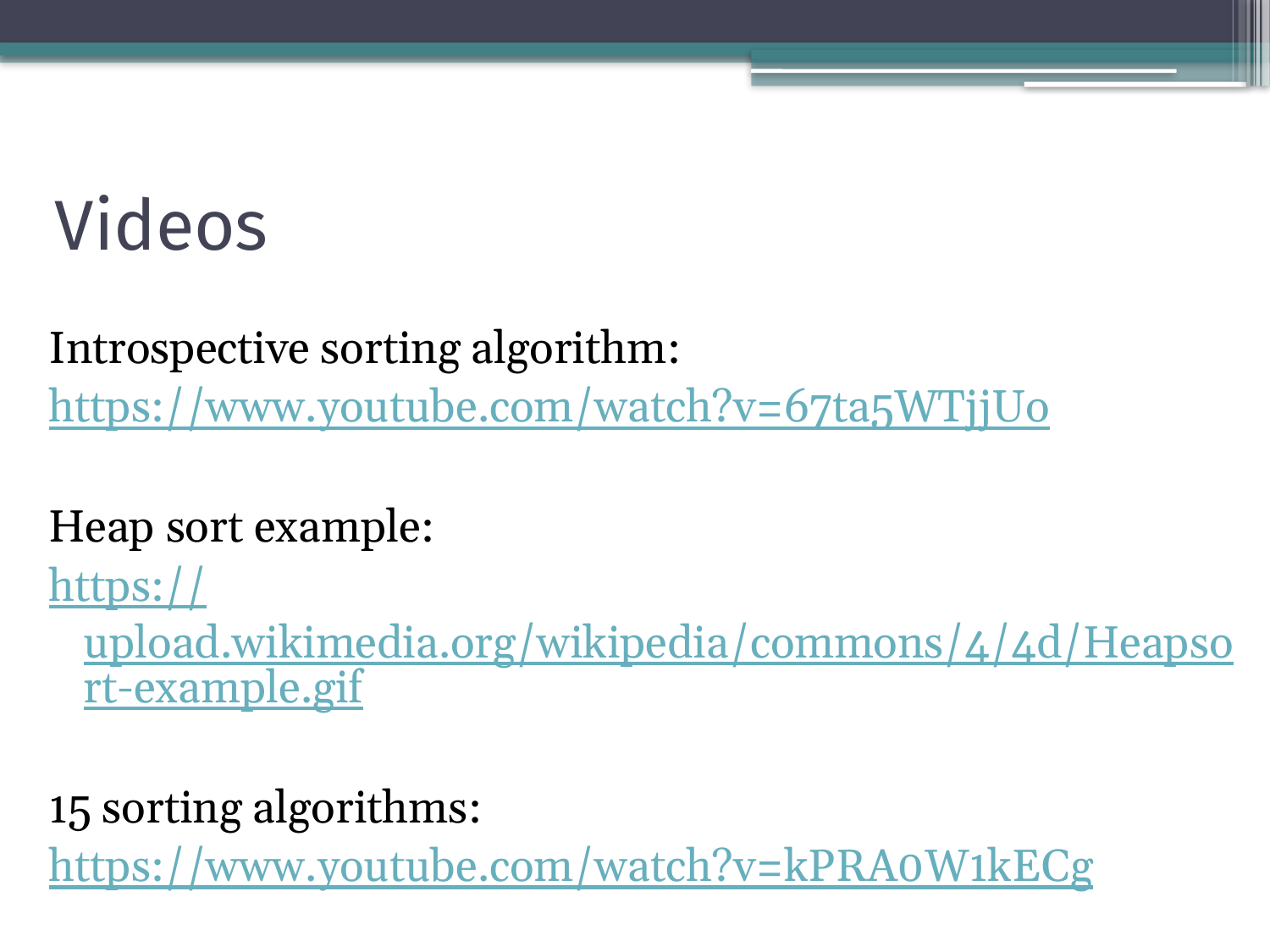

# Videos
Introspective sorting algorithm:
https://www.youtube.com/watch?v=67ta5WTjjUo

Heap sort example:
https://upload.wikimedia.org/wikipedia/commons/4/4d/Heapsort-example.gif

15 sorting algorithms:
https://www.youtube.com/watch?v=kPRA0W1kECg